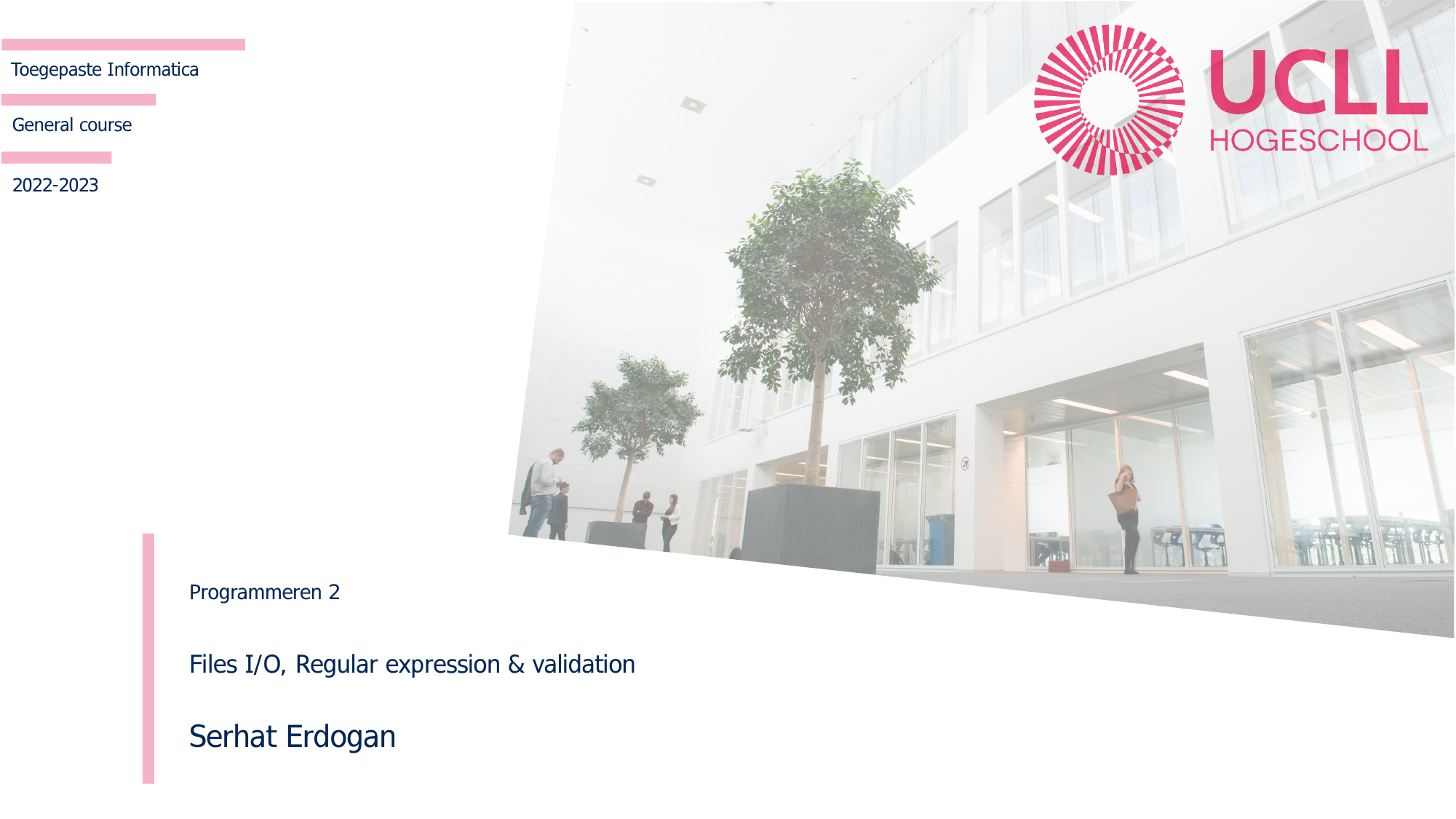

General course
2022-2023
Programmeren 2
Files I/O, Regular expression & validation
Serhat Erdogan